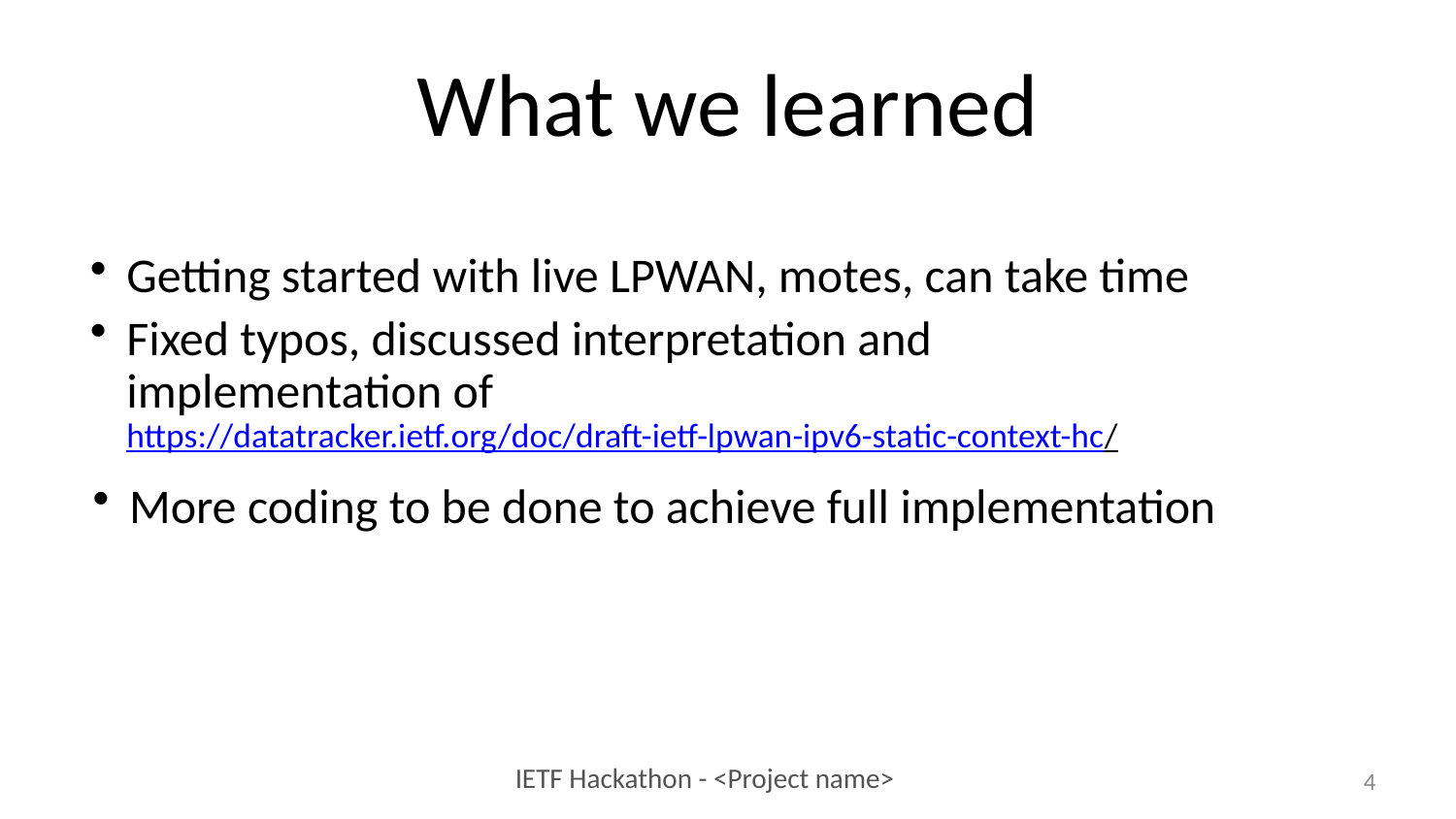

# What we learned
Getting started with live LPWAN, motes, can take time
Fixed typos, discussed interpretation and implementation of
https://datatracker.ietf.org/doc/draft-ietf-lpwan-ipv6-static-context-hc/
More coding to be done to achieve full implementation
4